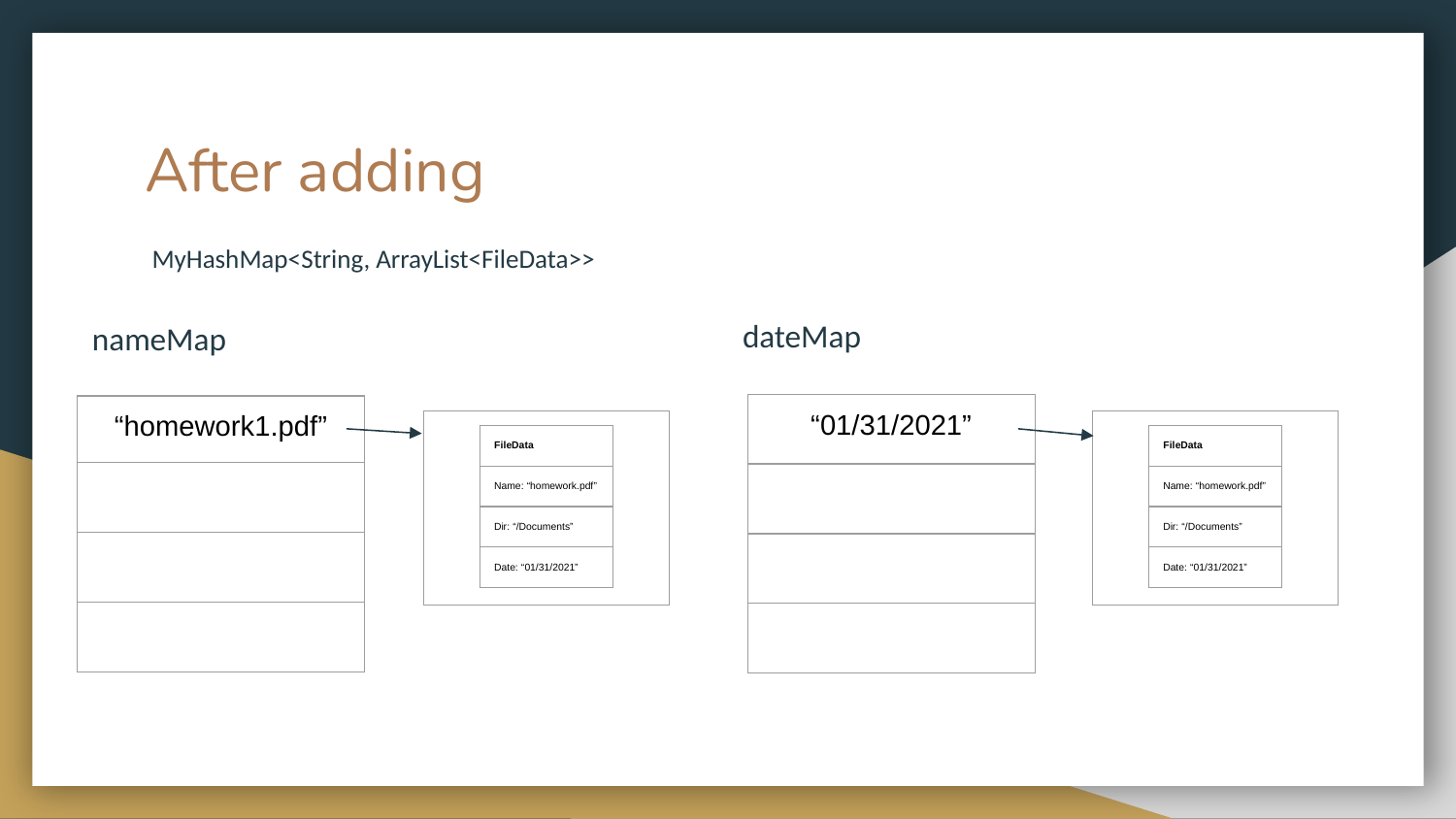

# After adding
MyHashMap<String, ArrayList<FileData>>
dateMap
nameMap
| “01/31/2021” |
| --- |
|  |
|  |
|  |
| “homework1.pdf” |
| --- |
|  |
|  |
|  |
|  |
| --- |
|  |
| --- |
| FileData |
| --- |
| Name: “homework.pdf” |
| Dir: “/Documents” |
| Date: “01/31/2021” |
| FileData |
| --- |
| Name: “homework.pdf” |
| Dir: “/Documents” |
| Date: “01/31/2021” |